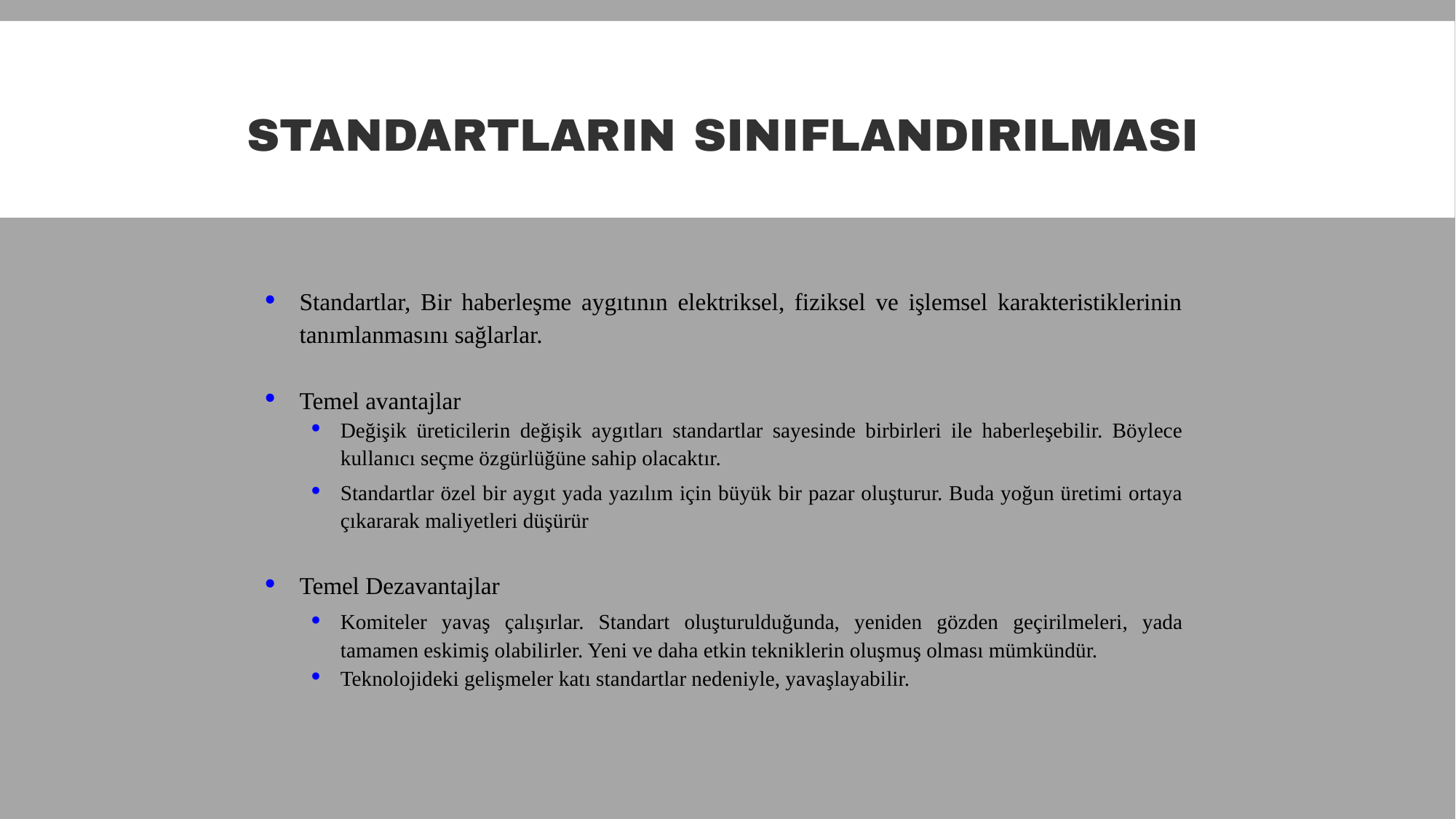

# STANDARTLARIN SINIFLANDIRILMASI
Standartlar, Bir haberleşme aygıtının elektriksel, fiziksel ve işlemsel karakteristiklerinin tanımlanmasını sağlarlar.

Temel avantajlar
Değişik üreticilerin değişik aygıtları standartlar sayesinde birbirleri ile haberleşebilir. Böylece kullanıcı seçme özgürlüğüne sahip olacaktır.
Standartlar özel bir aygıt yada yazılım için büyük bir pazar oluşturur. Buda yoğun üretimi ortaya çıkararak maliyetleri düşürür

Temel Dezavantajlar
Komiteler yavaş çalışırlar. Standart oluşturulduğunda, yeniden gözden geçirilmeleri, yada tamamen eskimiş olabilirler. Yeni ve daha etkin tekniklerin oluşmuş olması mümkündür.
Teknolojideki gelişmeler katı standartlar nedeniyle, yavaşlayabilir.